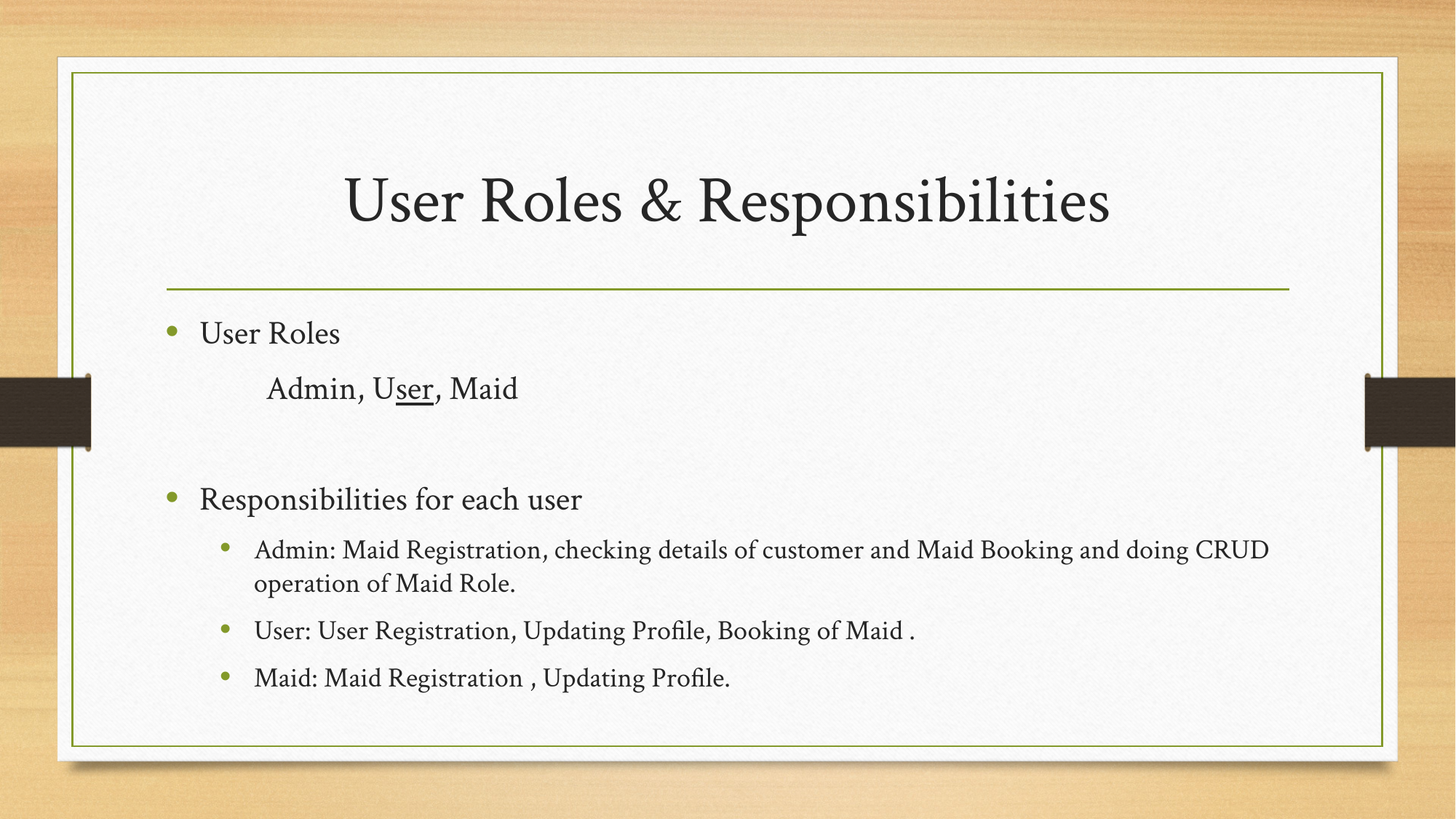

# User Roles & Responsibilities
User Roles
	Admin, User, Maid

Responsibilities for each user
Admin: Maid Registration, checking details of customer and Maid Booking and doing CRUD operation of Maid Role.
User: User Registration, Updating Profile, Booking of Maid .
Maid: Maid Registration , Updating Profile.